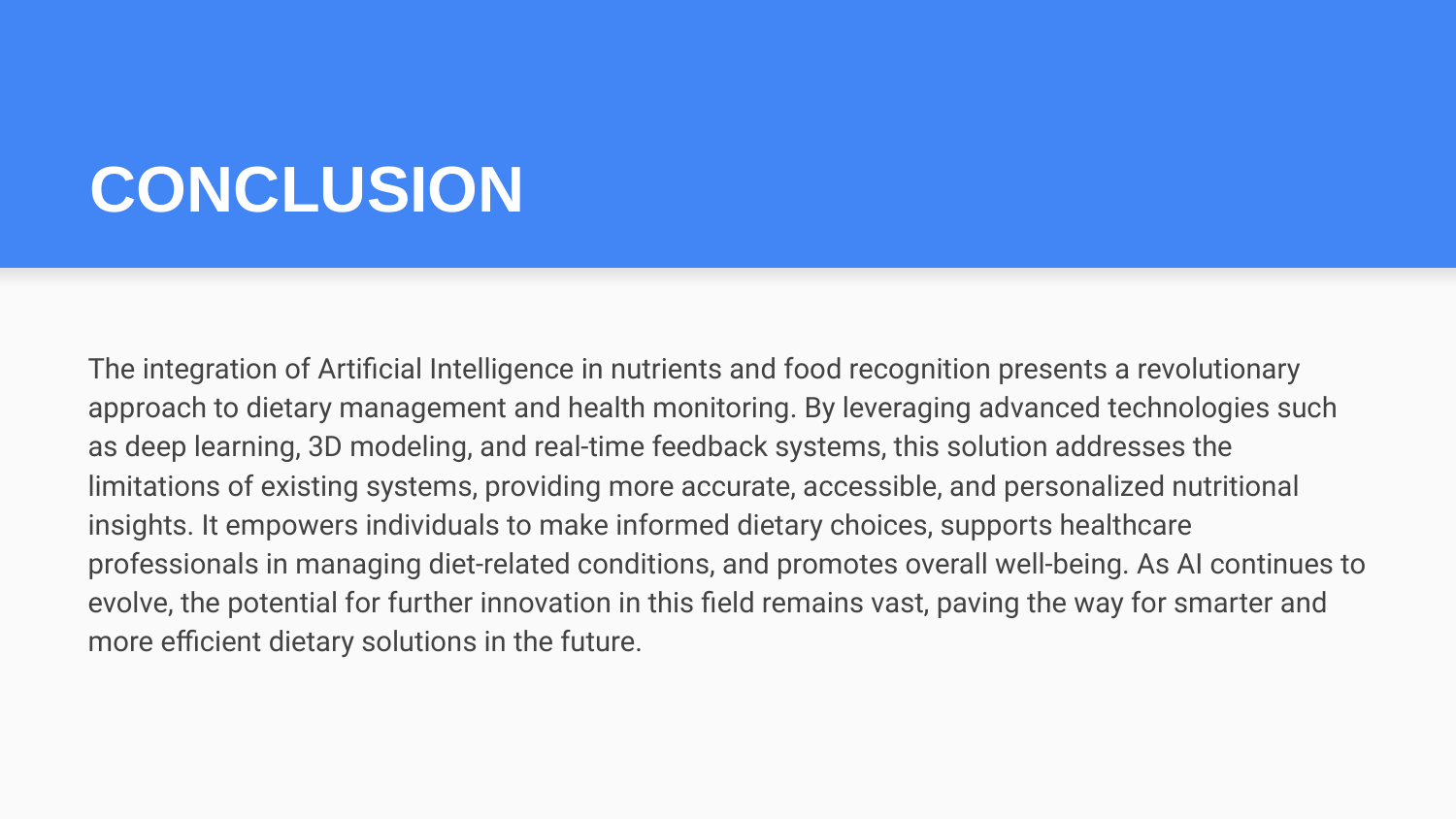

# CONCLUSION
The integration of Artificial Intelligence in nutrients and food recognition presents a revolutionary approach to dietary management and health monitoring. By leveraging advanced technologies such as deep learning, 3D modeling, and real-time feedback systems, this solution addresses the limitations of existing systems, providing more accurate, accessible, and personalized nutritional insights. It empowers individuals to make informed dietary choices, supports healthcare professionals in managing diet-related conditions, and promotes overall well-being. As AI continues to evolve, the potential for further innovation in this field remains vast, paving the way for smarter and more efficient dietary solutions in the future.